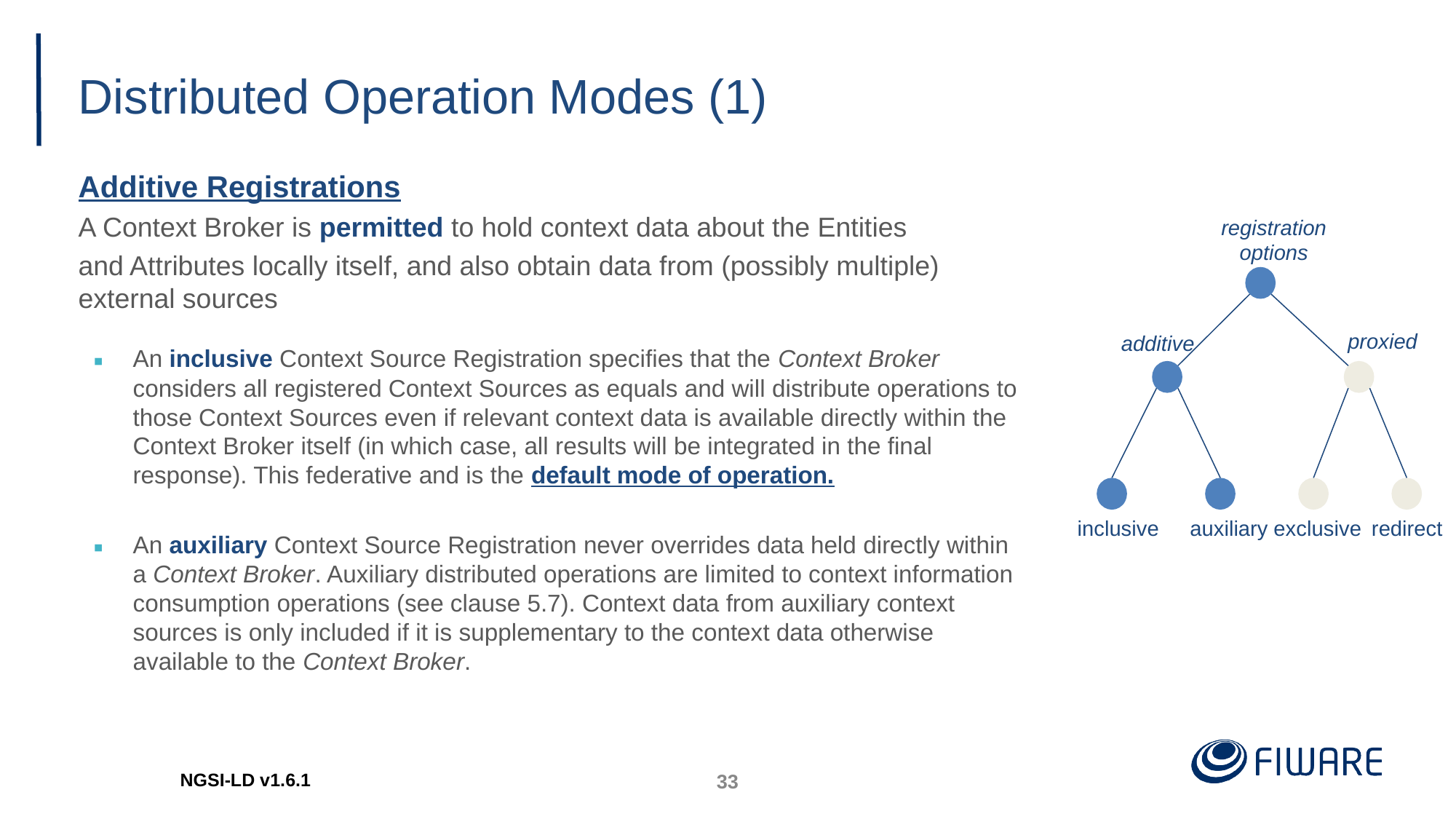

# Distributed Operation Modes (1)
Additive Registrations
A Context Broker is permitted to hold context data about the Entities
and Attributes locally itself, and also obtain data from (possibly multiple) external sources

An inclusive Context Source Registration specifies that the Context Broker considers all registered Context Sources as equals and will distribute operations to those Context Sources even if relevant context data is available directly within the Context Broker itself (in which case, all results will be integrated in the final response). This federative and is the default mode of operation.

An auxiliary Context Source Registration never overrides data held directly within a Context Broker. Auxiliary distributed operations are limited to context information consumption operations (see clause 5.7). Context data from auxiliary context sources is only included if it is supplementary to the context data otherwise available to the Context Broker.

registration options

proxied
additive

auxiliary
redirect
inclusive
exclusive
33
NGSI-LD v1.6.1